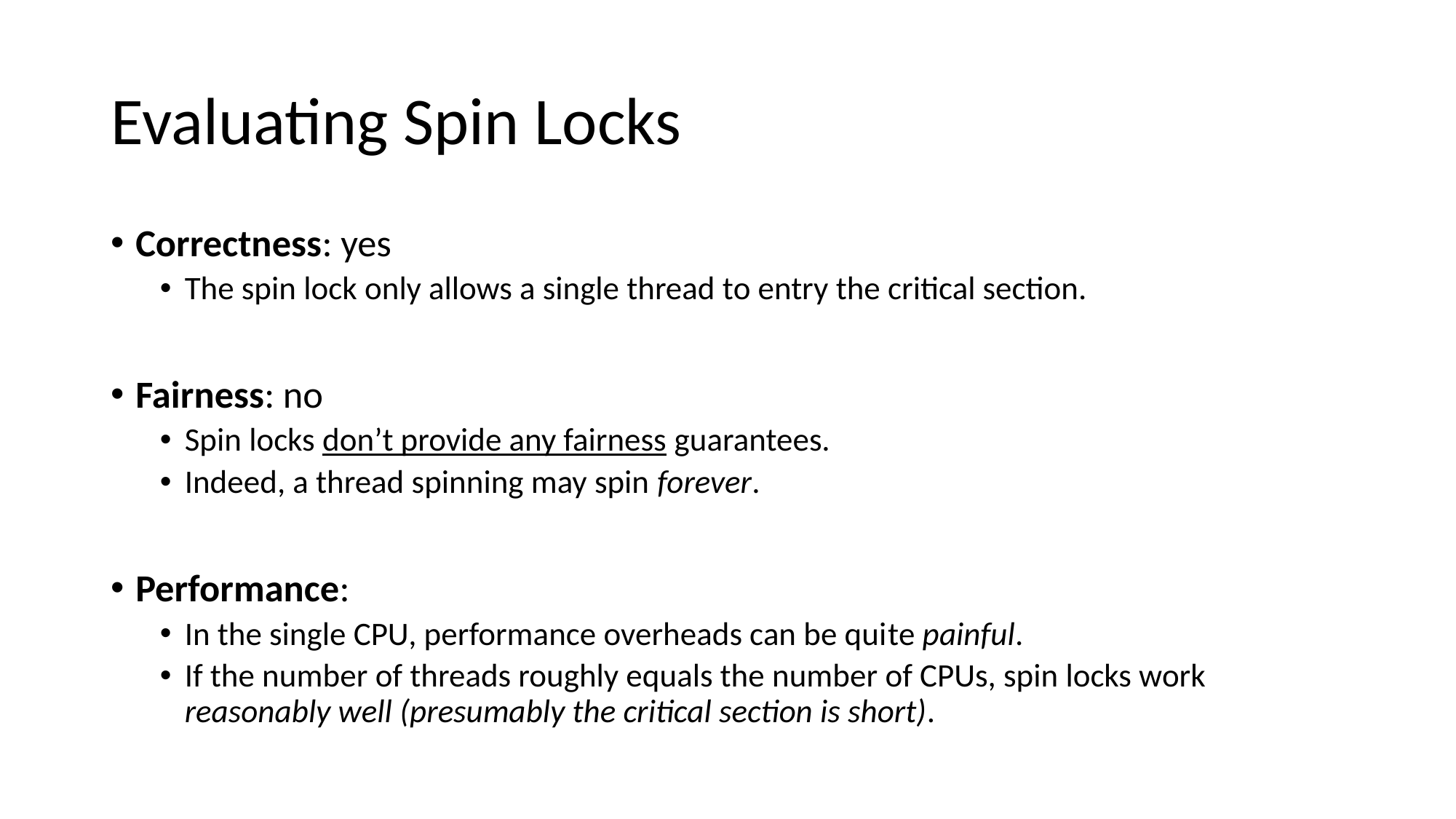

# Evaluating Spin Locks
Correctness: yes
The spin lock only allows a single thread to entry the critical section.

Fairness: no
Spin locks don’t provide any fairness guarantees.
Indeed, a thread spinning may spin forever.

Performance:
In the single CPU, performance overheads can be quite painful.
If the number of threads roughly equals the number of CPUs, spin locks work reasonably well (presumably the critical section is short).